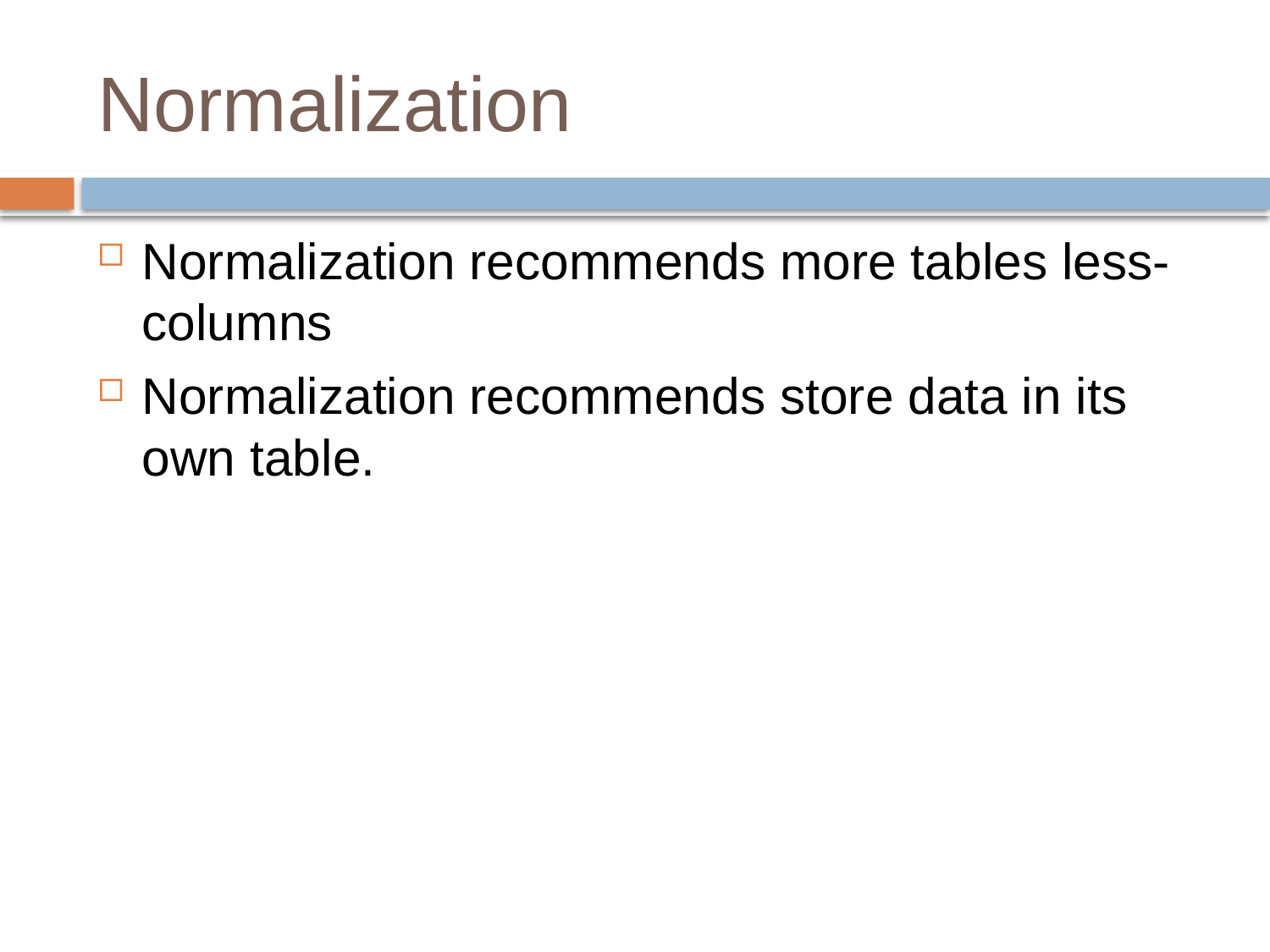

# Normalization
Normalization recommends more tables less-columns
Normalization recommends store data in its own table.